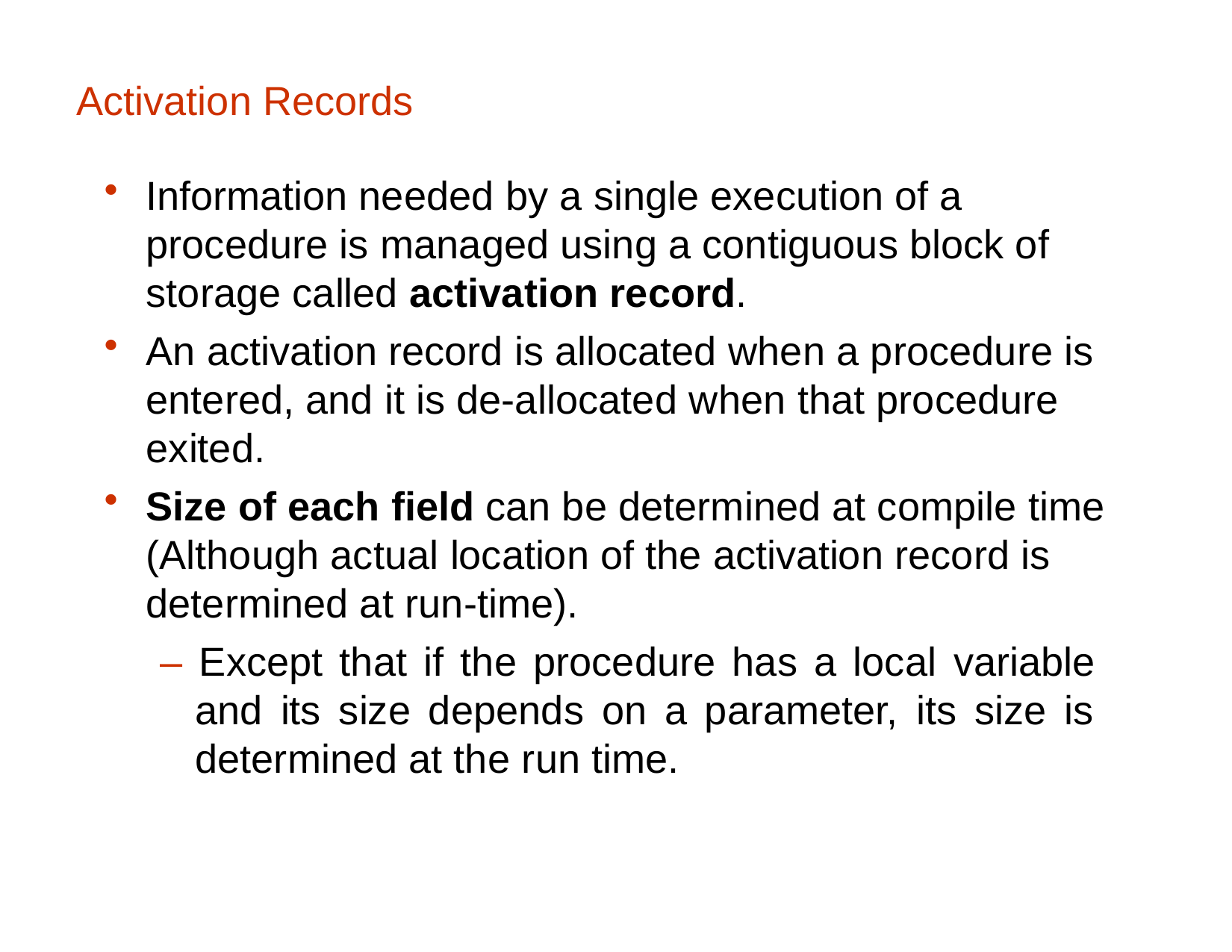

Activation Records

Information needed by a single execution of a  procedure is managed using a contiguous block of  storage called activation record.
An activation record is allocated when a procedure is  entered, and it is de-allocated when that procedure  exited.
Size of each field can be determined at compile time  (Although actual location of the activation record is  determined at run-time).
– Except that if the procedure has a local variable  and its size depends on a parameter, its size is  determined at the run time.